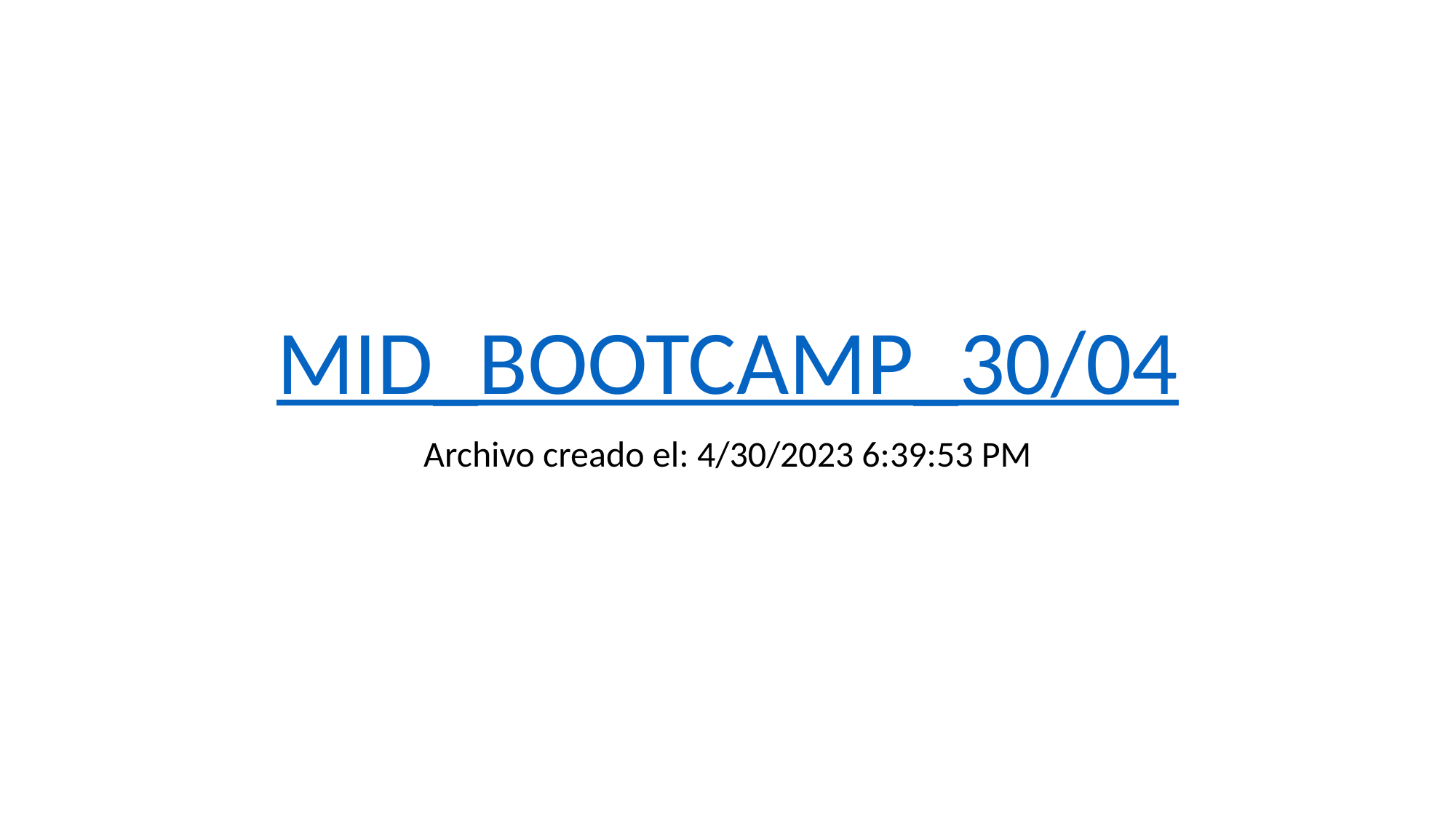

# MID_BOOTCAMP_30/04
Archivo creado el: 4/30/2023 6:39:53 PM